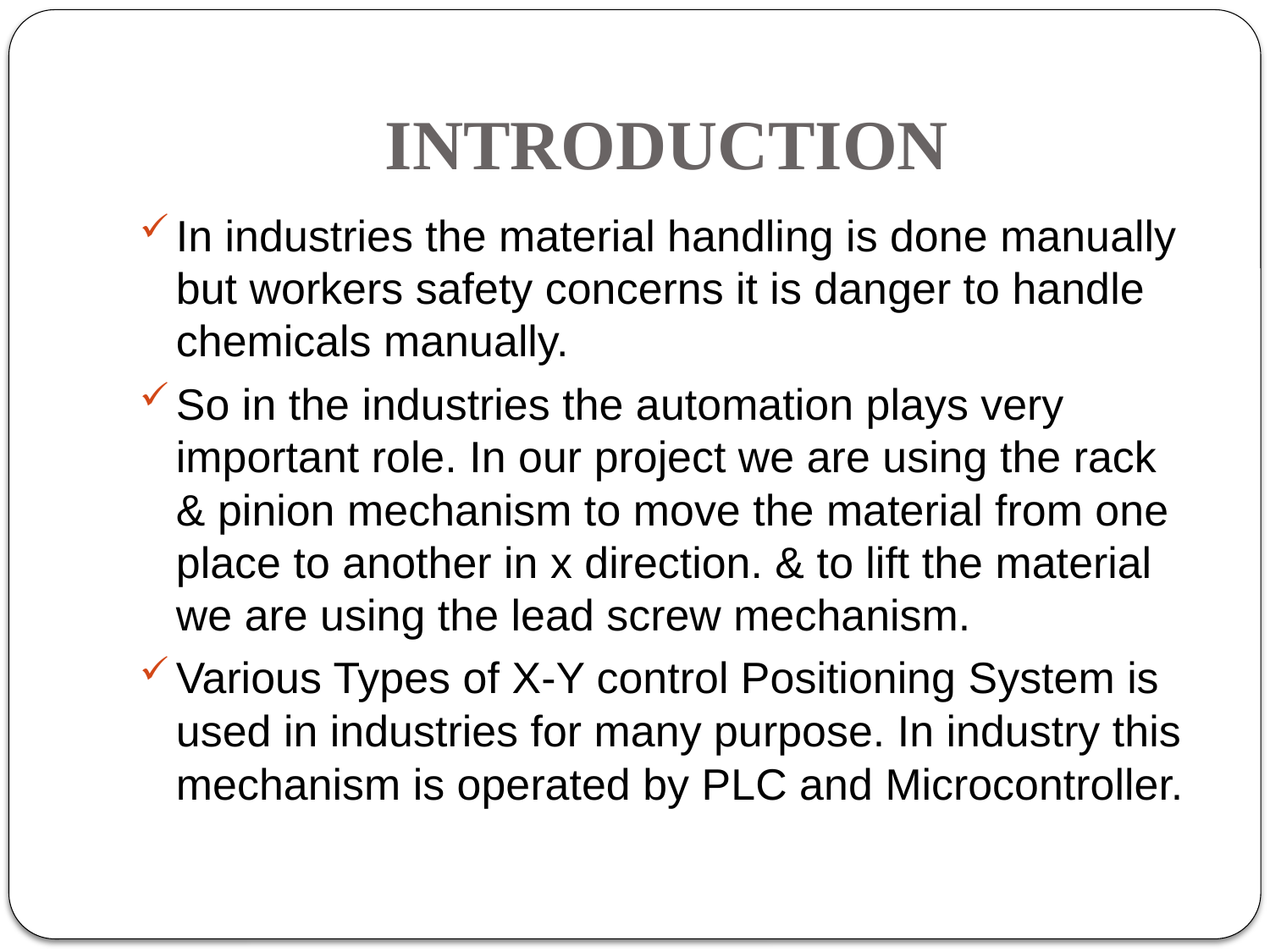

# INTRODUCTION
In industries the material handling is done manually but workers safety concerns it is danger to handle chemicals manually.
So in the industries the automation plays very important role. In our project we are using the rack & pinion mechanism to move the material from one place to another in x direction. & to lift the material we are using the lead screw mechanism.
Various Types of X-Y control Positioning System is used in industries for many purpose. In industry this mechanism is operated by PLC and Microcontroller.